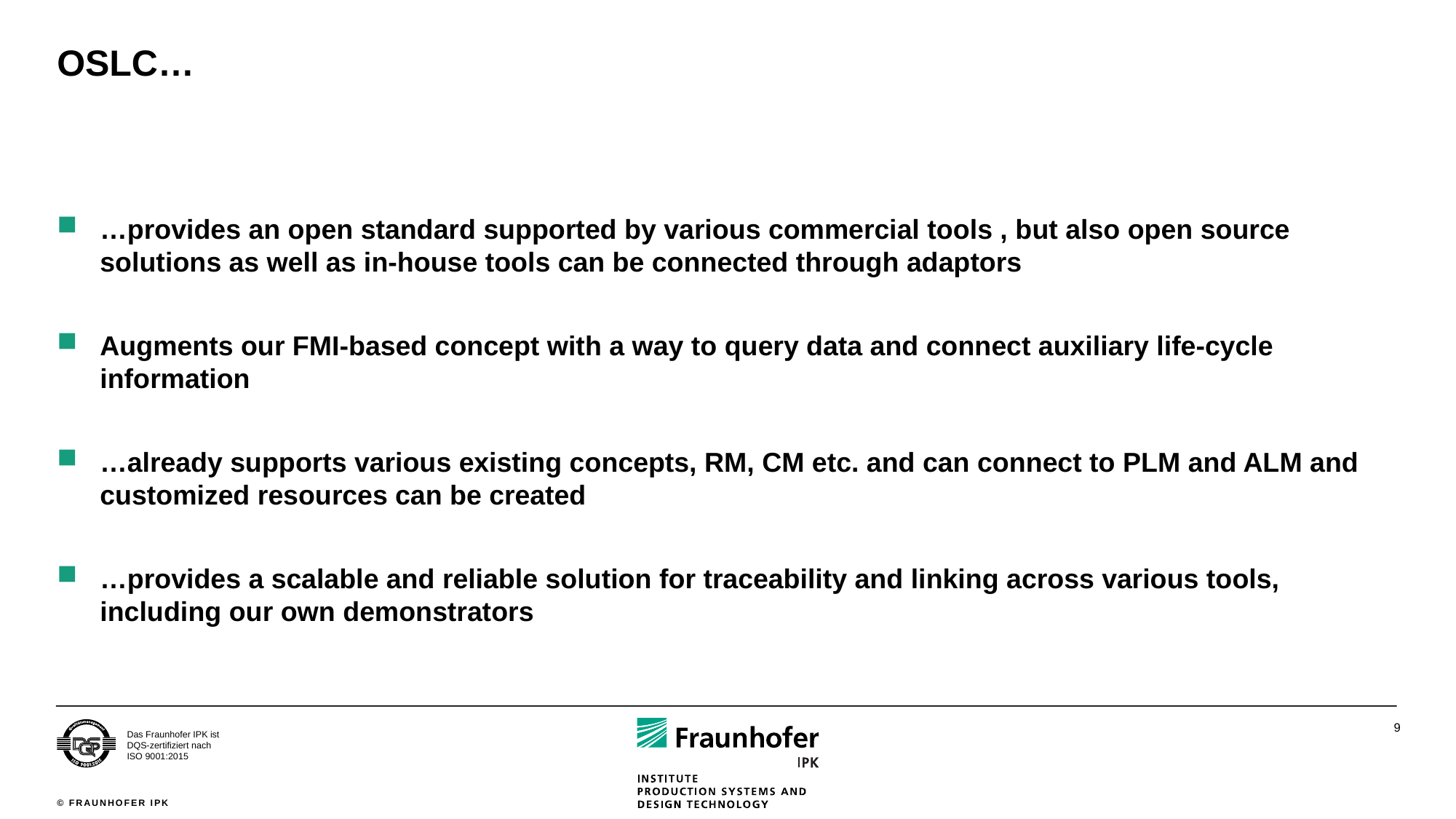

# OSLC…
…provides an open standard supported by various commercial tools , but also open source solutions as well as in-house tools can be connected through adaptors

Augments our FMI-based concept with a way to query data and connect auxiliary life-cycle information

…already supports various existing concepts, RM, CM etc. and can connect to PLM and ALM and customized resources can be created

…provides a scalable and reliable solution for traceability and linking across various tools, including our own demonstrators

9